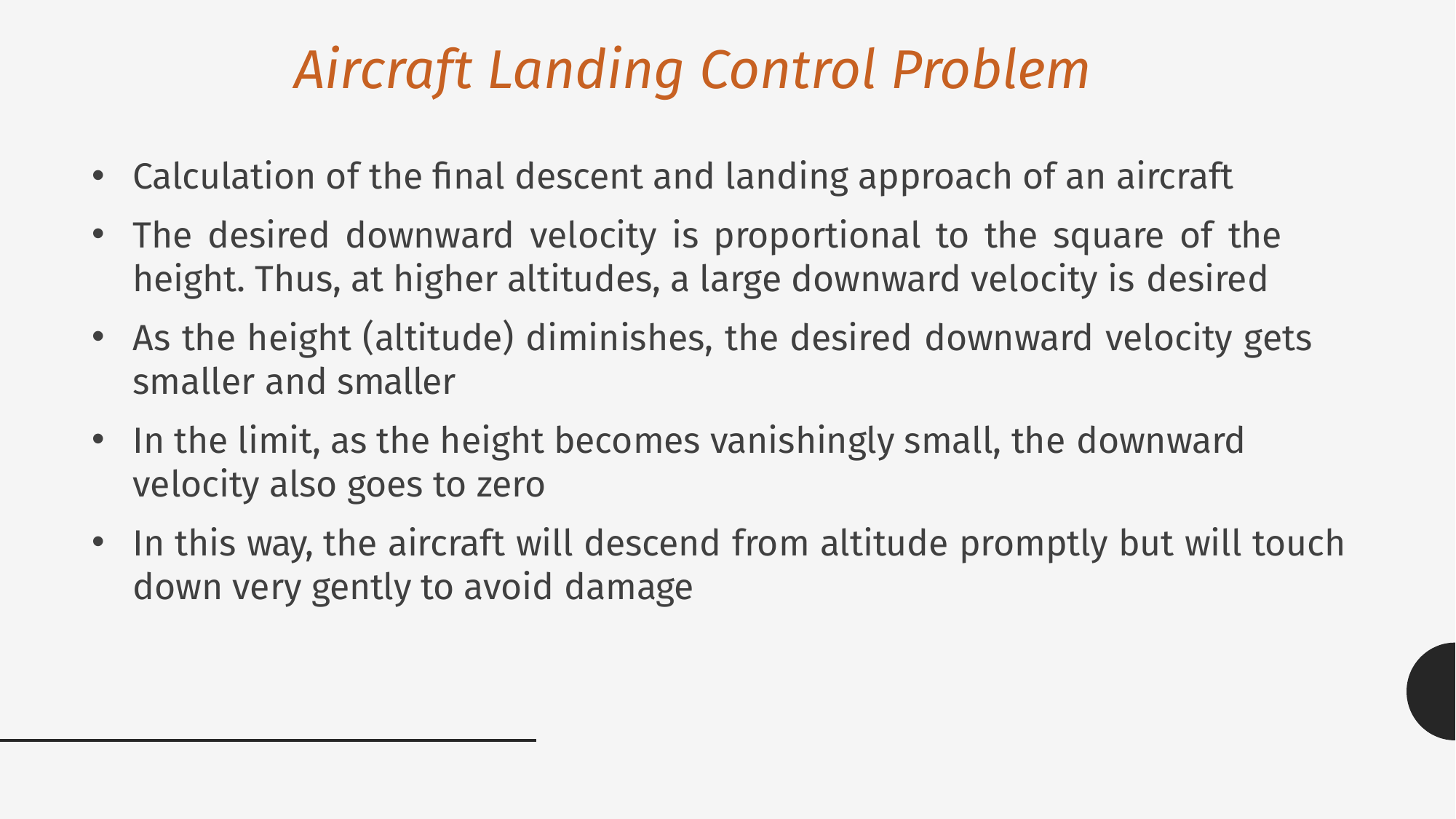

# Aircraft Landing Control Problem
Calculation of the final descent and landing approach of an aircraft
The desired downward velocity is proportional to the square of the  height. Thus, at higher altitudes, a large downward velocity is desired
As the height (altitude) diminishes, the desired downward velocity gets smaller and smaller
In the limit, as the height becomes vanishingly small, the downward
velocity also goes to zero
In this way, the aircraft will descend from altitude promptly but will touch  down very gently to avoid damage